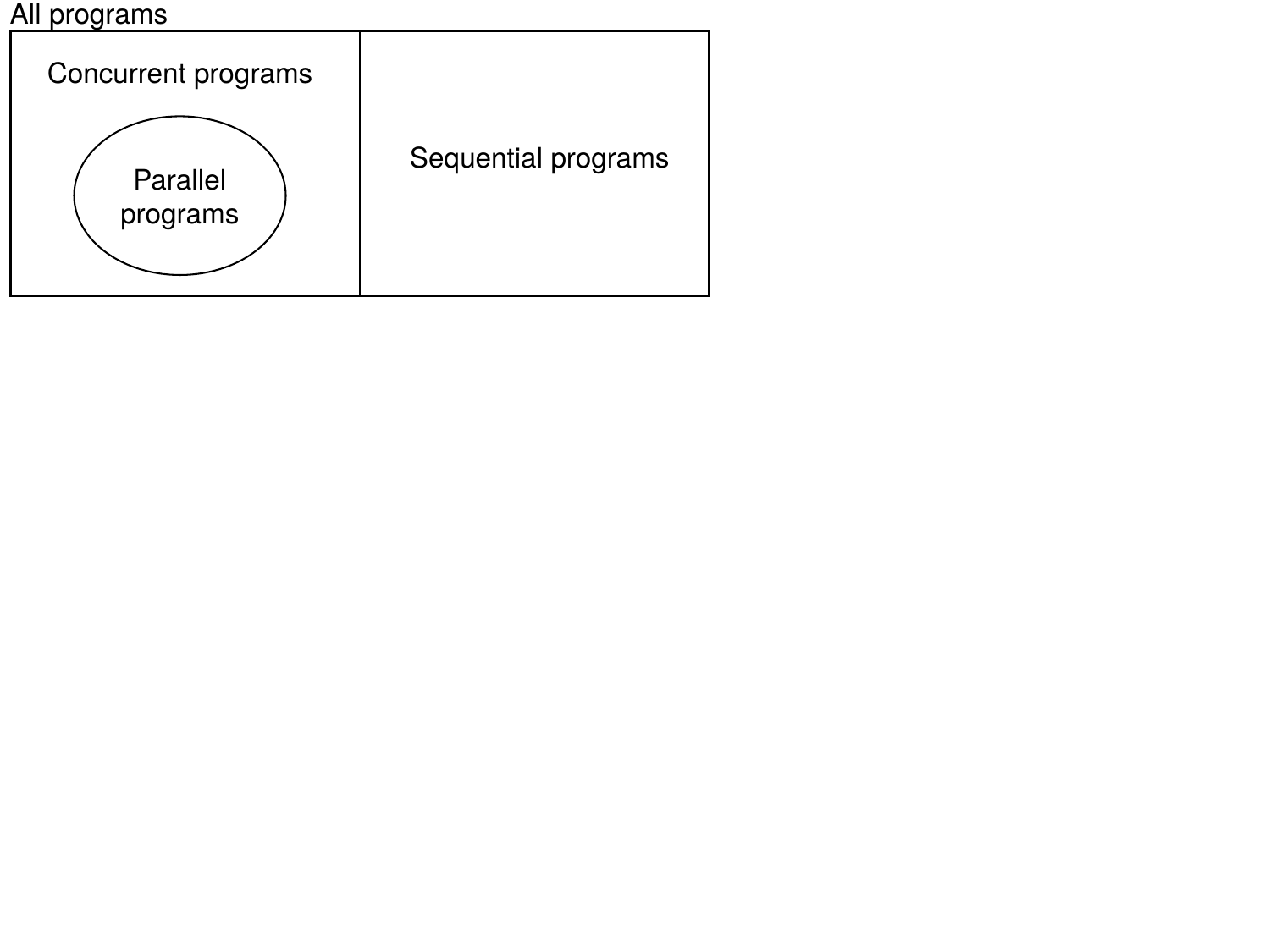

All programs

Concurrent programs
Parallel
programs
Sequential programs